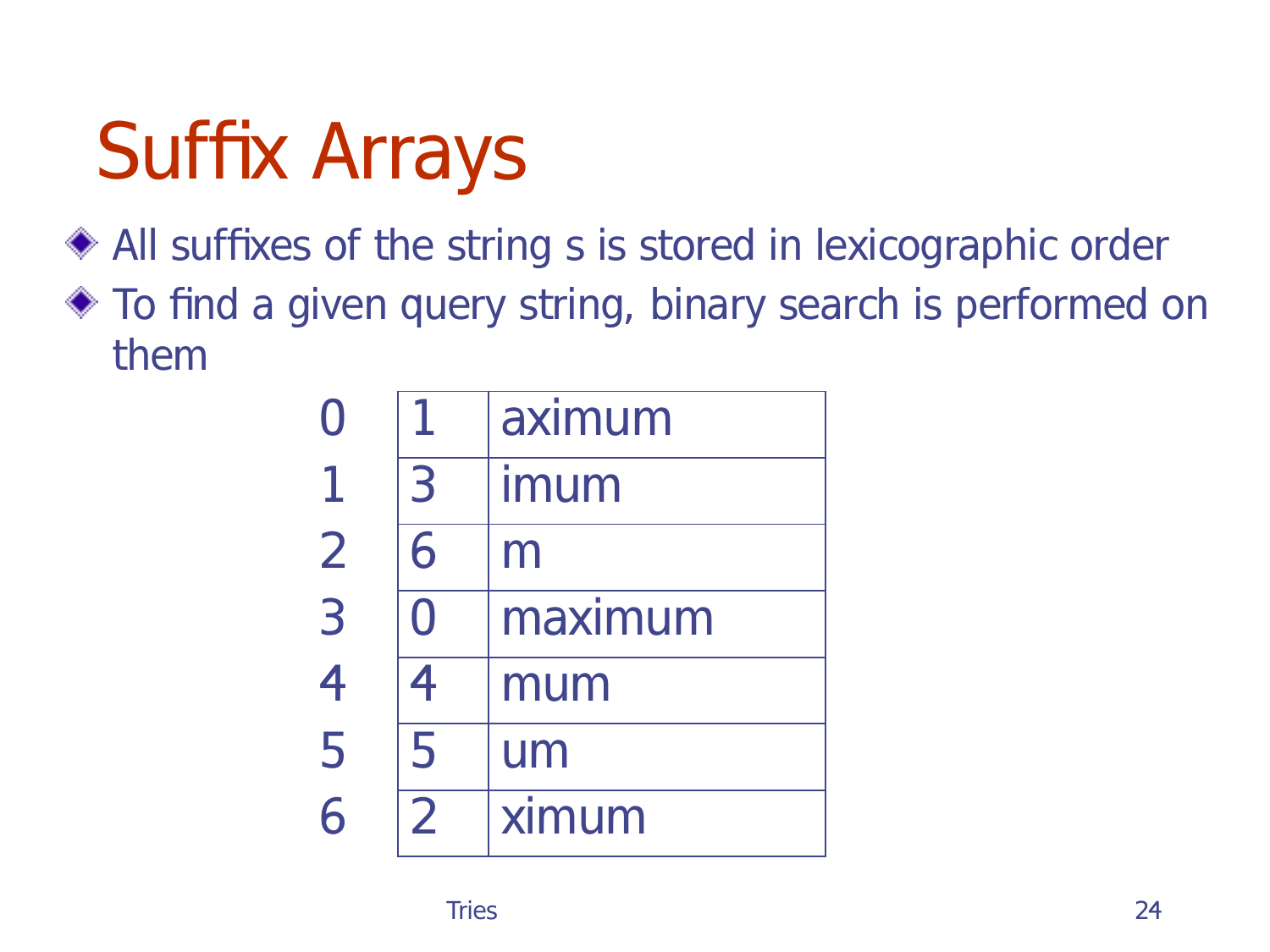

# Suffix Arrays
All sufﬁxes of the string s is stored in lexicographic order
To ﬁnd a given query string, binary search is performed on them
| 0 | 1 | aximum |
| --- | --- | --- |
| 1 | 3 | imum |
| 2 | 6 | m |
| 3 | 0 | maximum |
| 4 | 4 | mum |
| 5 | 5 | um |
| 6 | 2 | ximum |
Tries
24